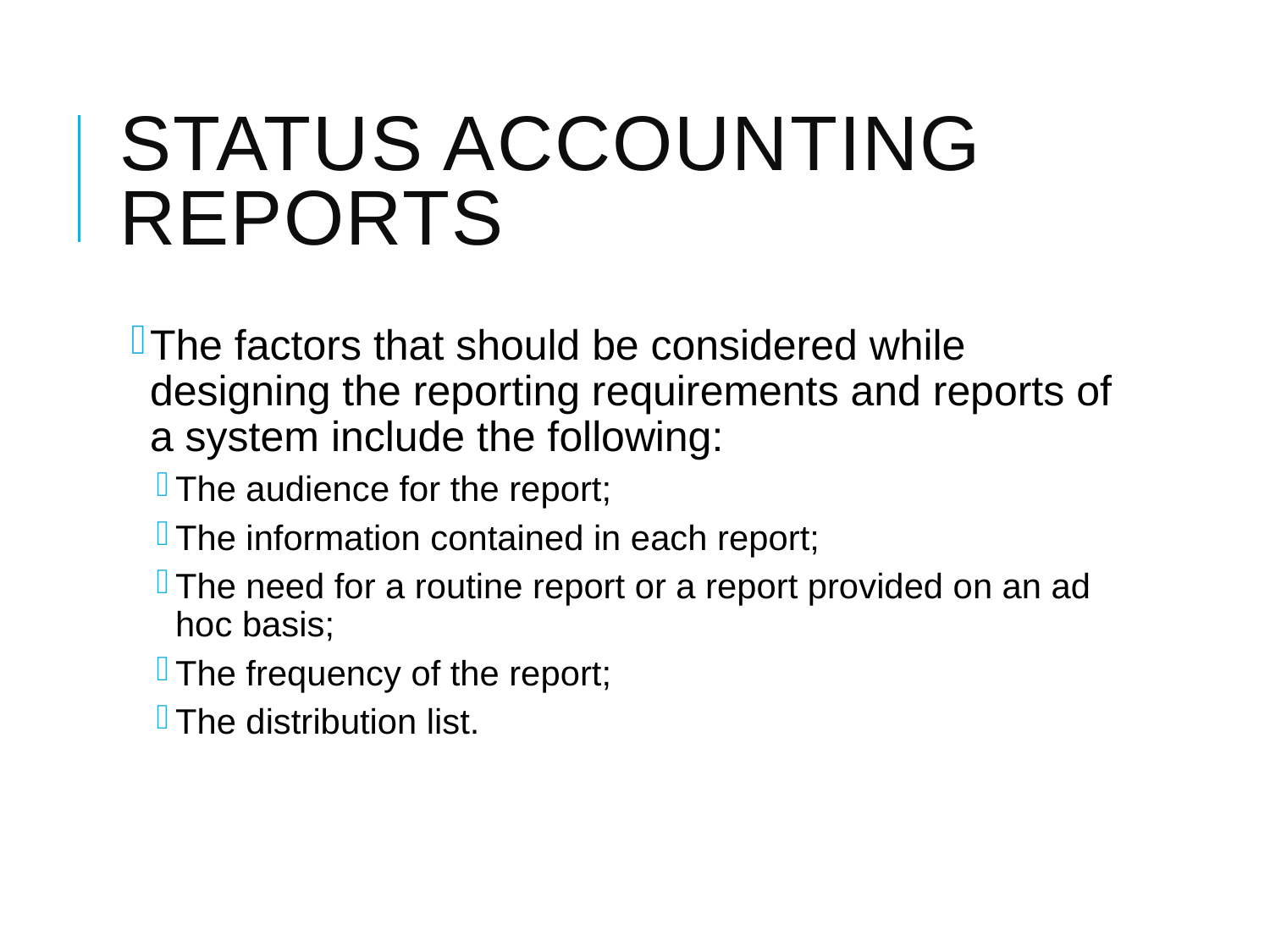

# status ACCOUNTING Reports
The factors that should be considered while designing the reporting requirements and reports of a system include the following:
The audience for the report;
The information contained in each report;
The need for a routine report or a report provided on an ad hoc basis;
The frequency of the report;
The distribution list.